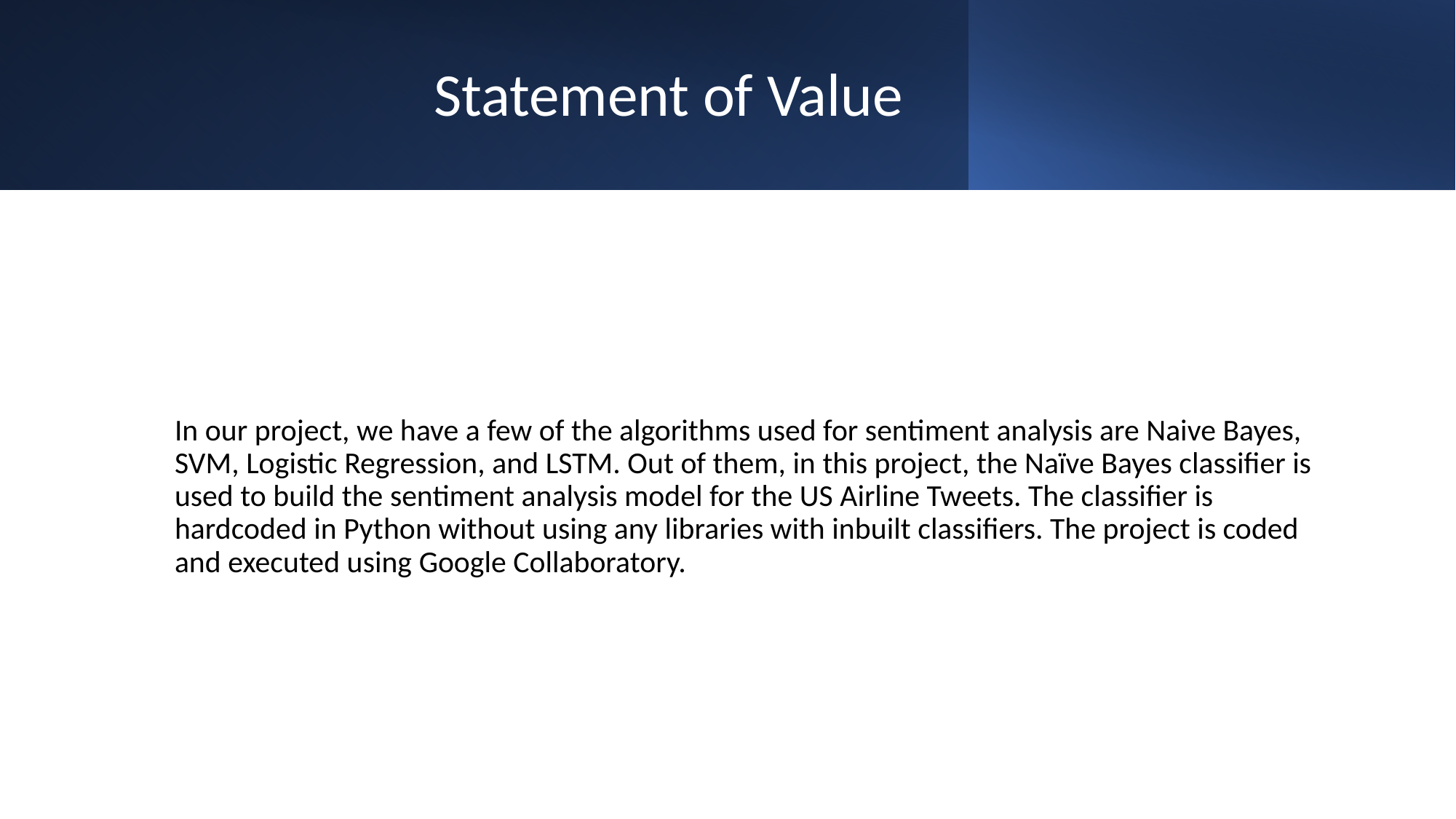

# Statement of Value
In our project, we have a few of the algorithms used for sentiment analysis are Naive Bayes, SVM, Logistic Regression, and LSTM. Out of them, in this project, the Naïve Bayes classifier is used to build the sentiment analysis model for the US Airline Tweets. The classifier is hardcoded in Python without using any libraries with inbuilt classifiers. The project is coded and executed using Google Collaboratory.